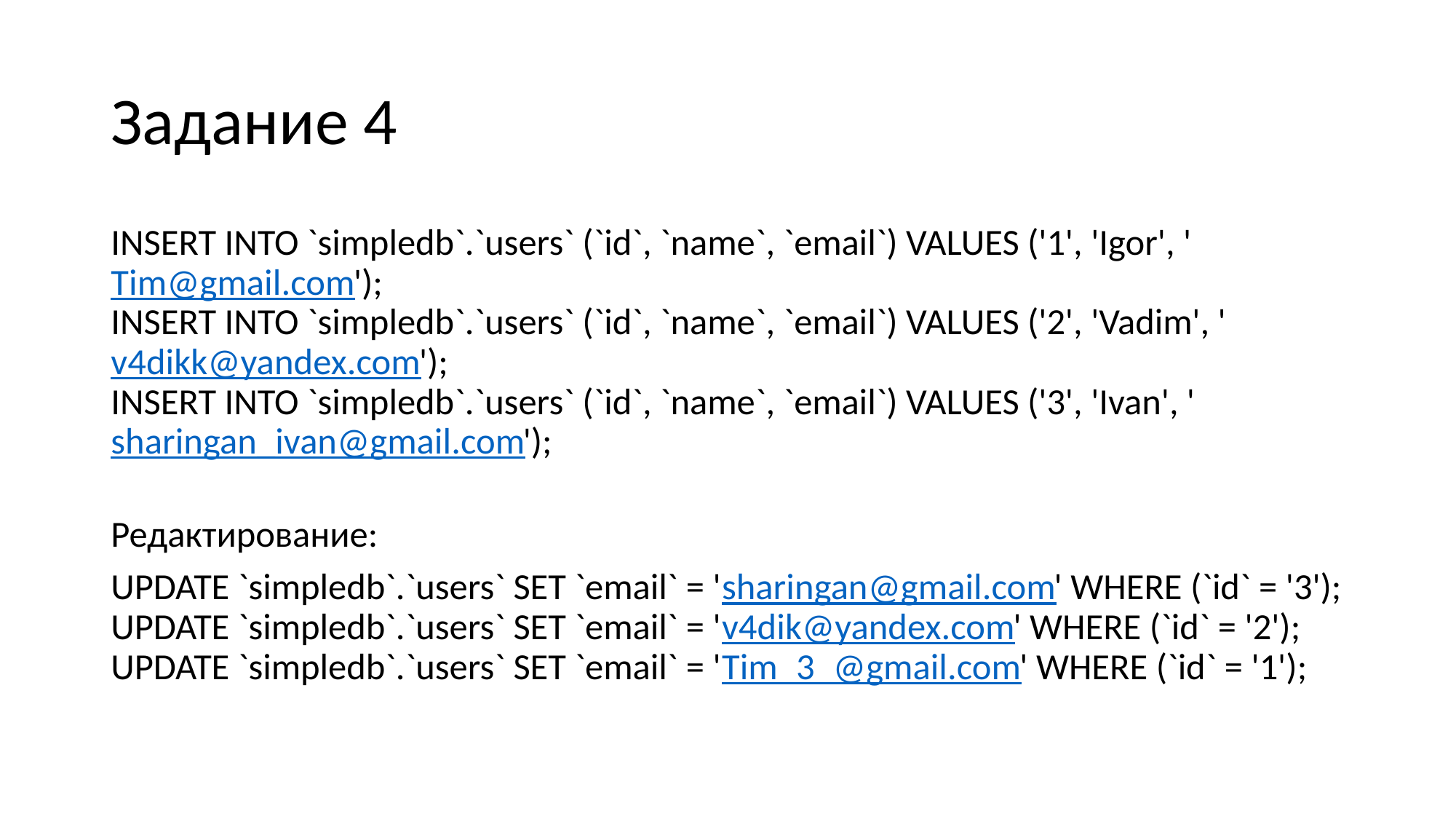

# Задание 4
INSERT INTO `simpledb`.`users` (`id`, `name`, `email`) VALUES ('1', 'Igor', 'Tim@gmail.com');
INSERT INTO `simpledb`.`users` (`id`, `name`, `email`) VALUES ('2', 'Vadim', 'v4dikk@yandex.com');
INSERT INTO `simpledb`.`users` (`id`, `name`, `email`) VALUES ('3', 'Ivan', 'sharingan_ivan@gmail.com');
Редактирование:
UPDATE `simpledb`.`users` SET `email` = 'sharingan@gmail.com' WHERE (`id` = '3');
UPDATE `simpledb`.`users` SET `email` = 'v4dik@yandex.com' WHERE (`id` = '2');
UPDATE `simpledb`.`users` SET `email` = 'Tim_3_@gmail.com' WHERE (`id` = '1');